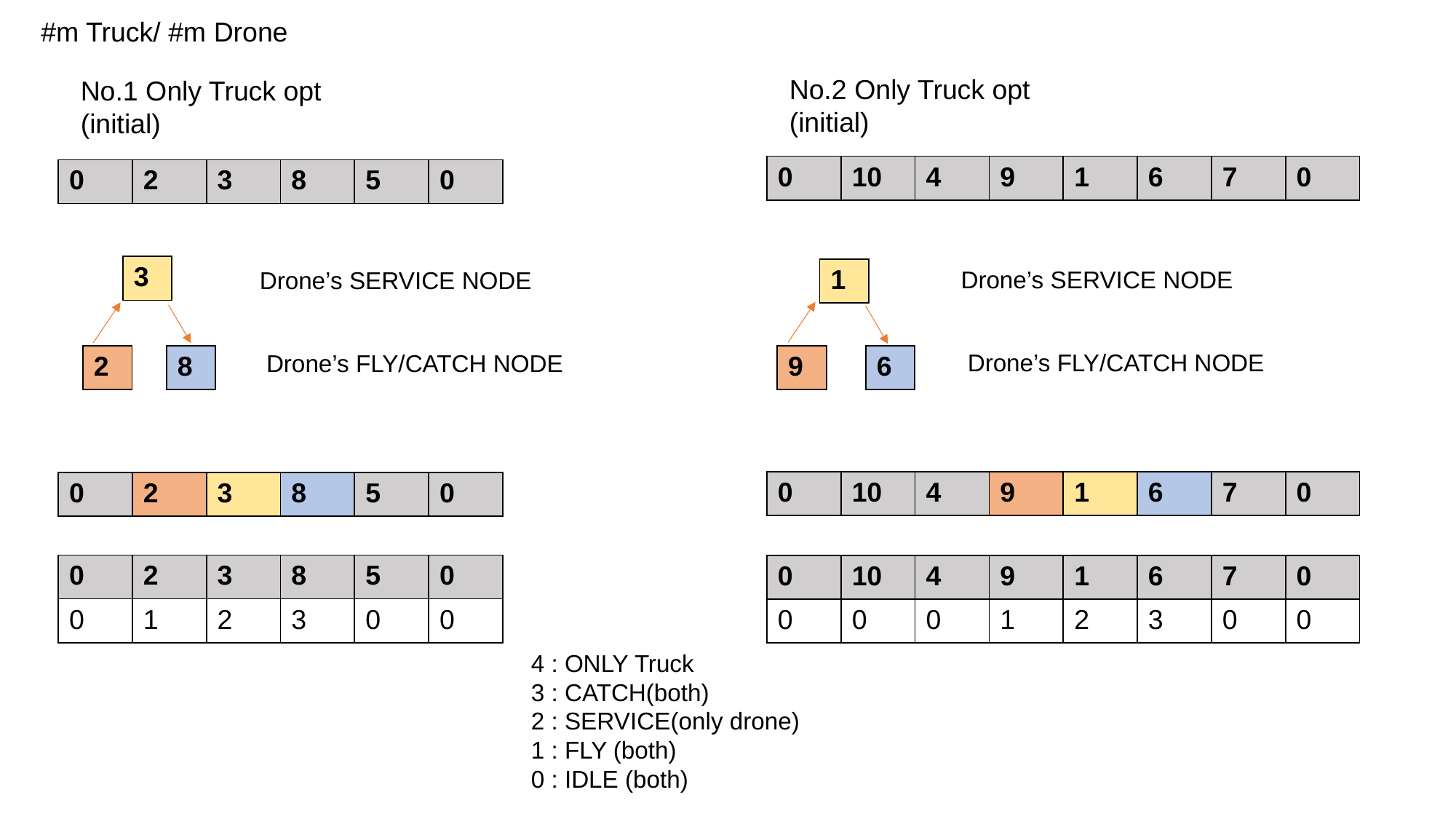

#m Truck/ #m Drone
No.2 Only Truck opt
(initial)
No.1 Only Truck opt
(initial)
| 0 | 10 | 4 | 9 | 1 | 6 | 7 | 0 |
| --- | --- | --- | --- | --- | --- | --- | --- |
| 0 | 2 | 3 | 8 | 5 | 0 |
| --- | --- | --- | --- | --- | --- |
| 3 |
| --- |
| 1 |
| --- |
Drone’s SERVICE NODE
Drone’s SERVICE NODE
Drone’s FLY/CATCH NODE
Drone’s FLY/CATCH NODE
| 2 |
| --- |
| 8 |
| --- |
| 9 |
| --- |
| 6 |
| --- |
| 0 | 10 | 4 | 9 | 1 | 6 | 7 | 0 |
| --- | --- | --- | --- | --- | --- | --- | --- |
| 0 | 2 | 3 | 8 | 5 | 0 |
| --- | --- | --- | --- | --- | --- |
| 0 | 2 | 3 | 8 | 5 | 0 |
| --- | --- | --- | --- | --- | --- |
| 0 | 1 | 2 | 3 | 0 | 0 |
| 0 | 10 | 4 | 9 | 1 | 6 | 7 | 0 |
| --- | --- | --- | --- | --- | --- | --- | --- |
| 0 | 0 | 0 | 1 | 2 | 3 | 0 | 0 |
4 : ONLY Truck
3 : CATCH(both)
2 : SERVICE(only drone)
1 : FLY (both)
0 : IDLE (both)